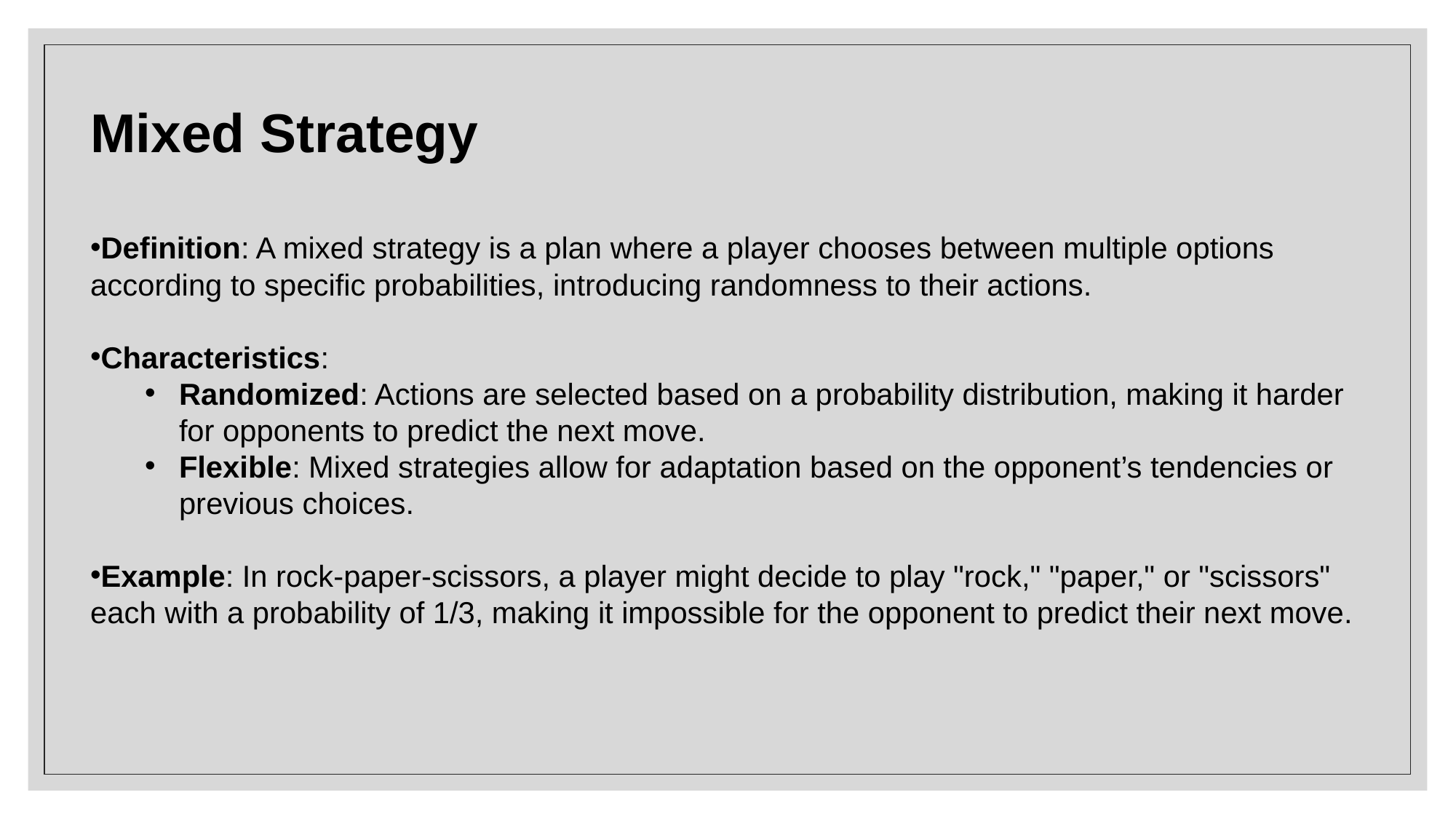

Mixed Strategy

Definition: A mixed strategy is a plan where a player chooses between multiple options according to specific probabilities, introducing randomness to their actions.

Characteristics:
Randomized: Actions are selected based on a probability distribution, making it harder for opponents to predict the next move.
Flexible: Mixed strategies allow for adaptation based on the opponent’s tendencies or previous choices.

Example: In rock-paper-scissors, a player might decide to play "rock," "paper," or "scissors" each with a probability of 1/3, making it impossible for the opponent to predict their next move.